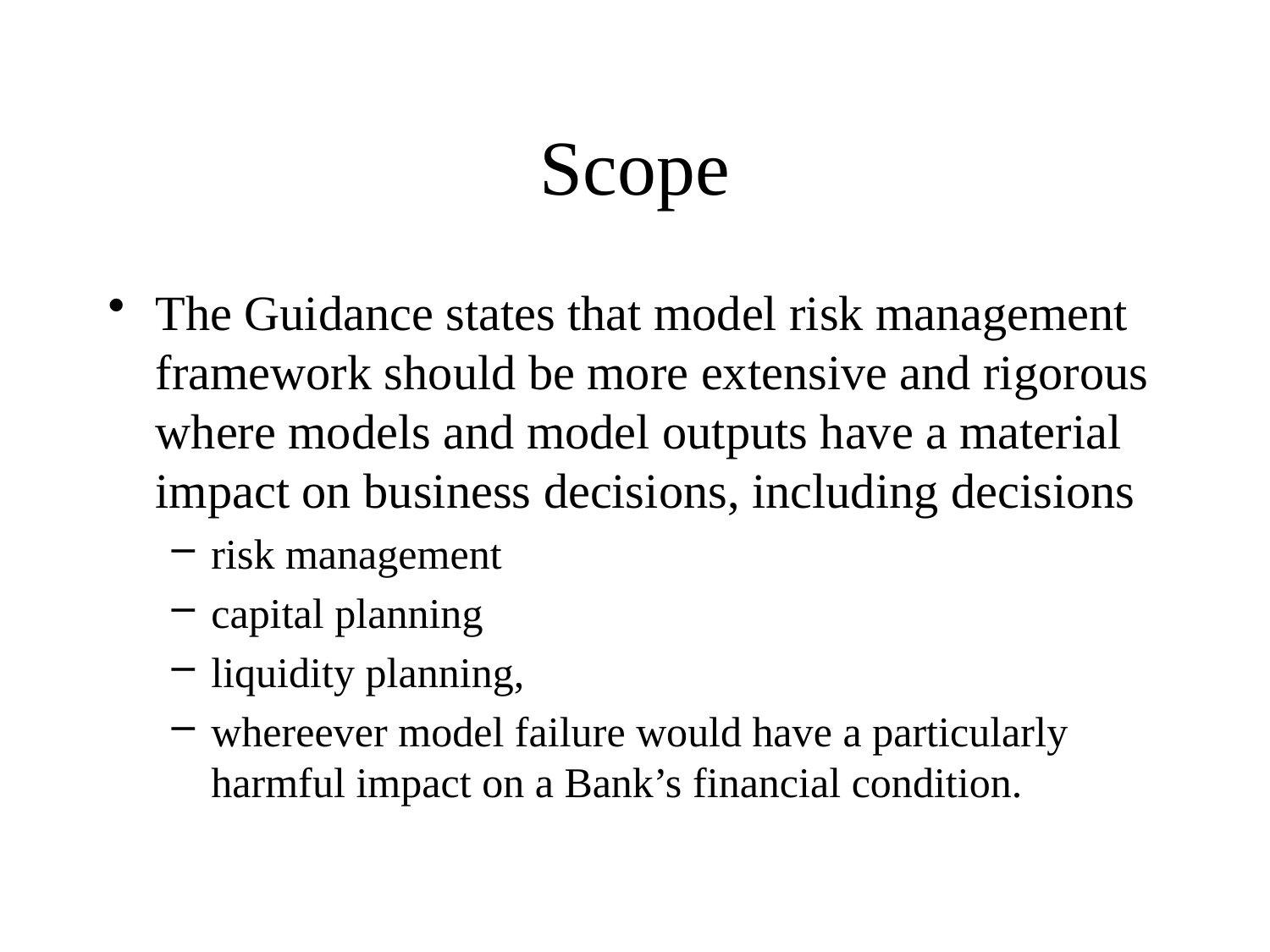

# Scope
The Guidance states that model risk management framework should be more extensive and rigorous where models and model outputs have a material impact on business decisions, including decisions
risk management
capital planning
liquidity planning,
whereever model failure would have a particularly harmful impact on a Bank’s financial condition.